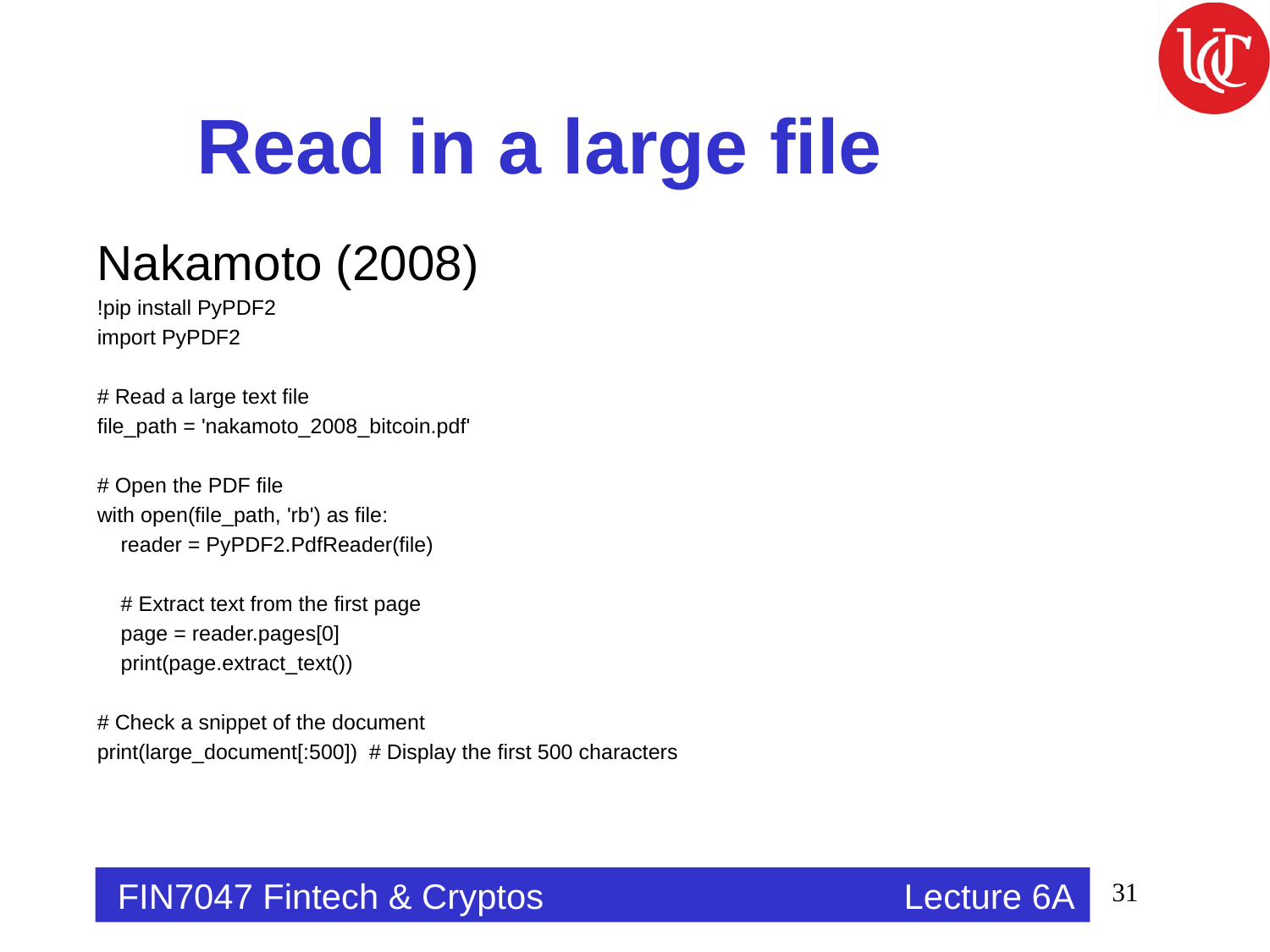

# Read in a large file
Nakamoto (2008)
!pip install PyPDF2
import PyPDF2

# Read a large text file
file_path = 'nakamoto_2008_bitcoin.pdf'

# Open the PDF file
with open(file_path, 'rb') as file:
    reader = PyPDF2.PdfReader(file)

    # Extract text from the first page
    page = reader.pages[0]
    print(page.extract_text())

# Check a snippet of the document
print(large_document[:500])  # Display the first 500 characters